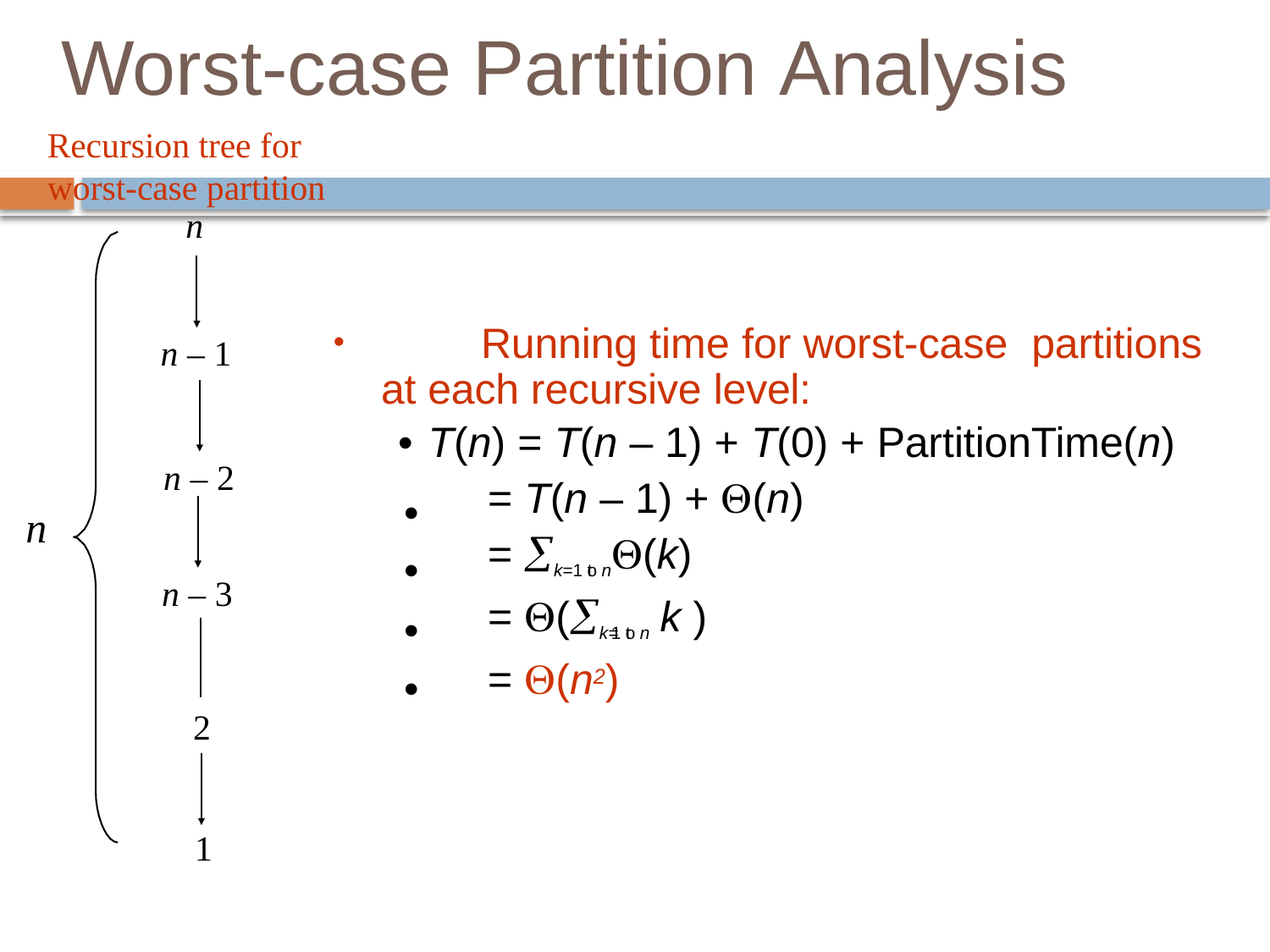

# Worst-case Partition Analysis
Recursion tree for  worst-case partition
n

	Running time for worst-case  partitions at each recursive level:
    T(n) = T(n – 1) + T(0) + PartitionTime(n)
= T(n – 1) + Θ(n)
= ∑k=1 to nΘ(k)
= Θ(∑k=1 to n  k )
= Θ(n2)

n – 1

•

n – 2
•
•
•
•

n

n – 3

2

1